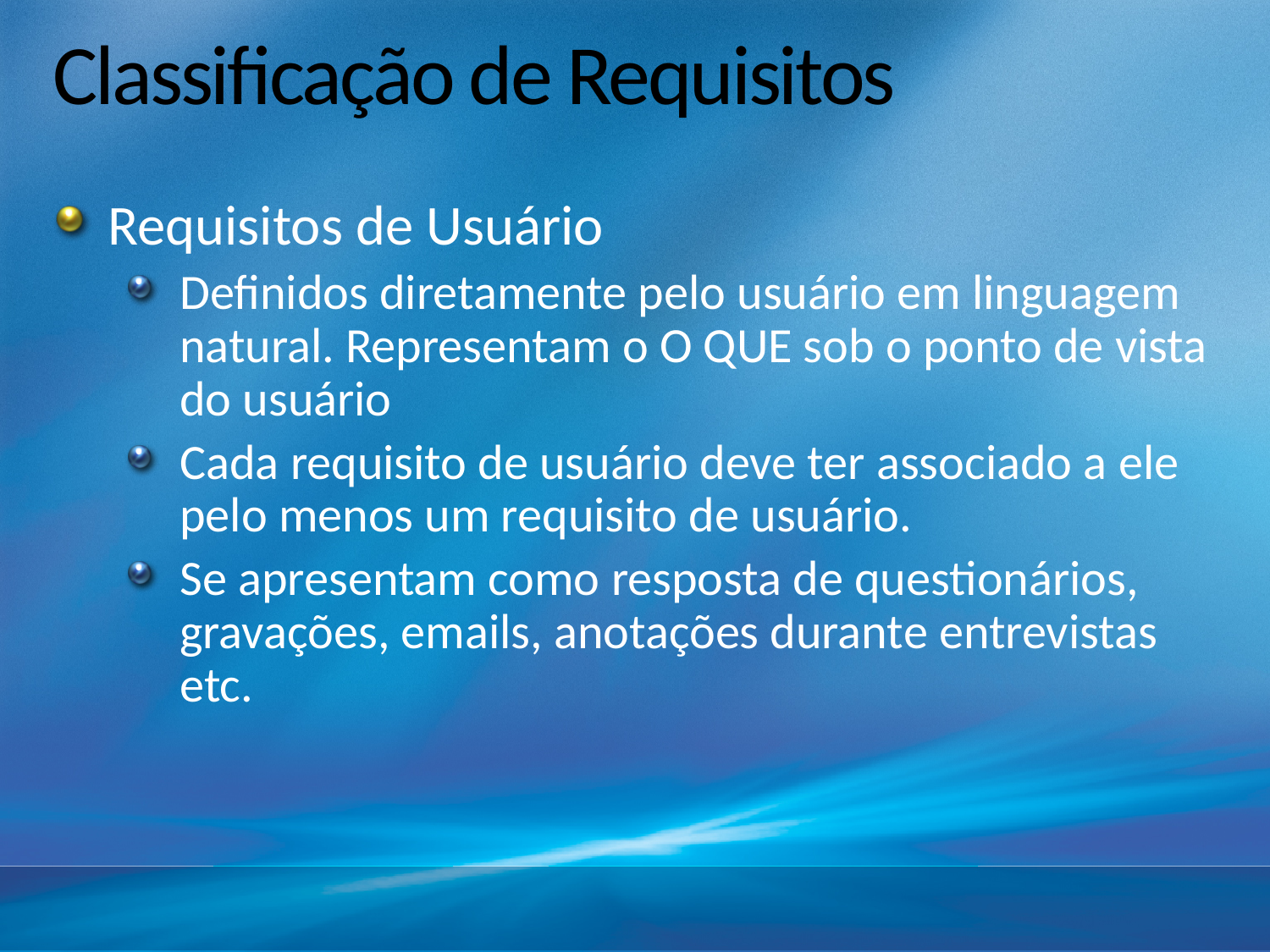

# Classificação de Requisitos
Requisitos de Usuário
Definidos diretamente pelo usuário em linguagem natural. Representam o O QUE sob o ponto de vista do usuário
Cada requisito de usuário deve ter associado a ele pelo menos um requisito de usuário.
Se apresentam como resposta de questionários, gravações, emails, anotações durante entrevistas etc.